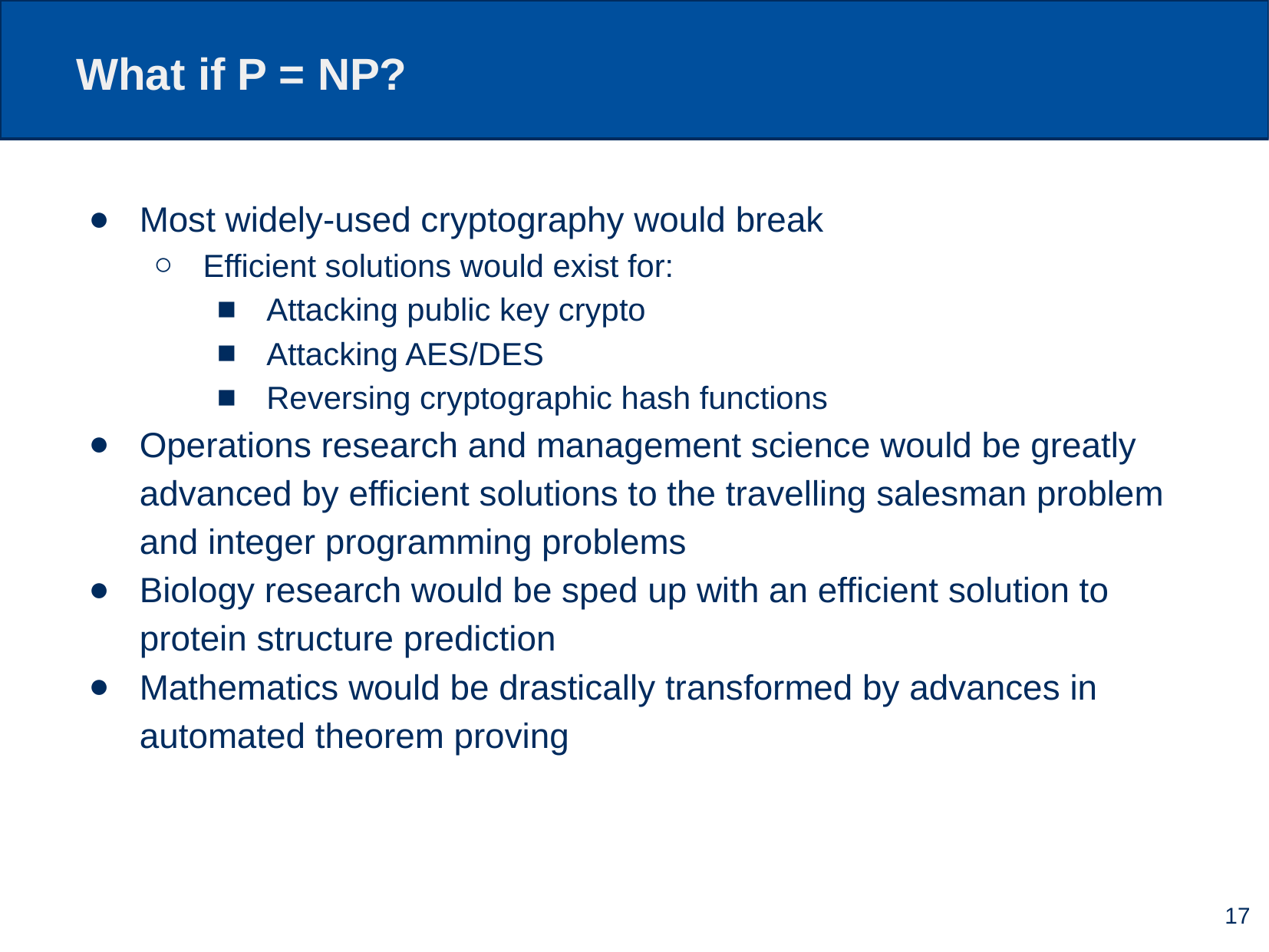

# What if P = NP?
Most widely-used cryptography would break
Efficient solutions would exist for:
Attacking public key crypto
Attacking AES/DES
Reversing cryptographic hash functions
Operations research and management science would be greatly advanced by efficient solutions to the travelling salesman problem and integer programming problems
Biology research would be sped up with an efficient solution to protein structure prediction
Mathematics would be drastically transformed by advances in automated theorem proving
17